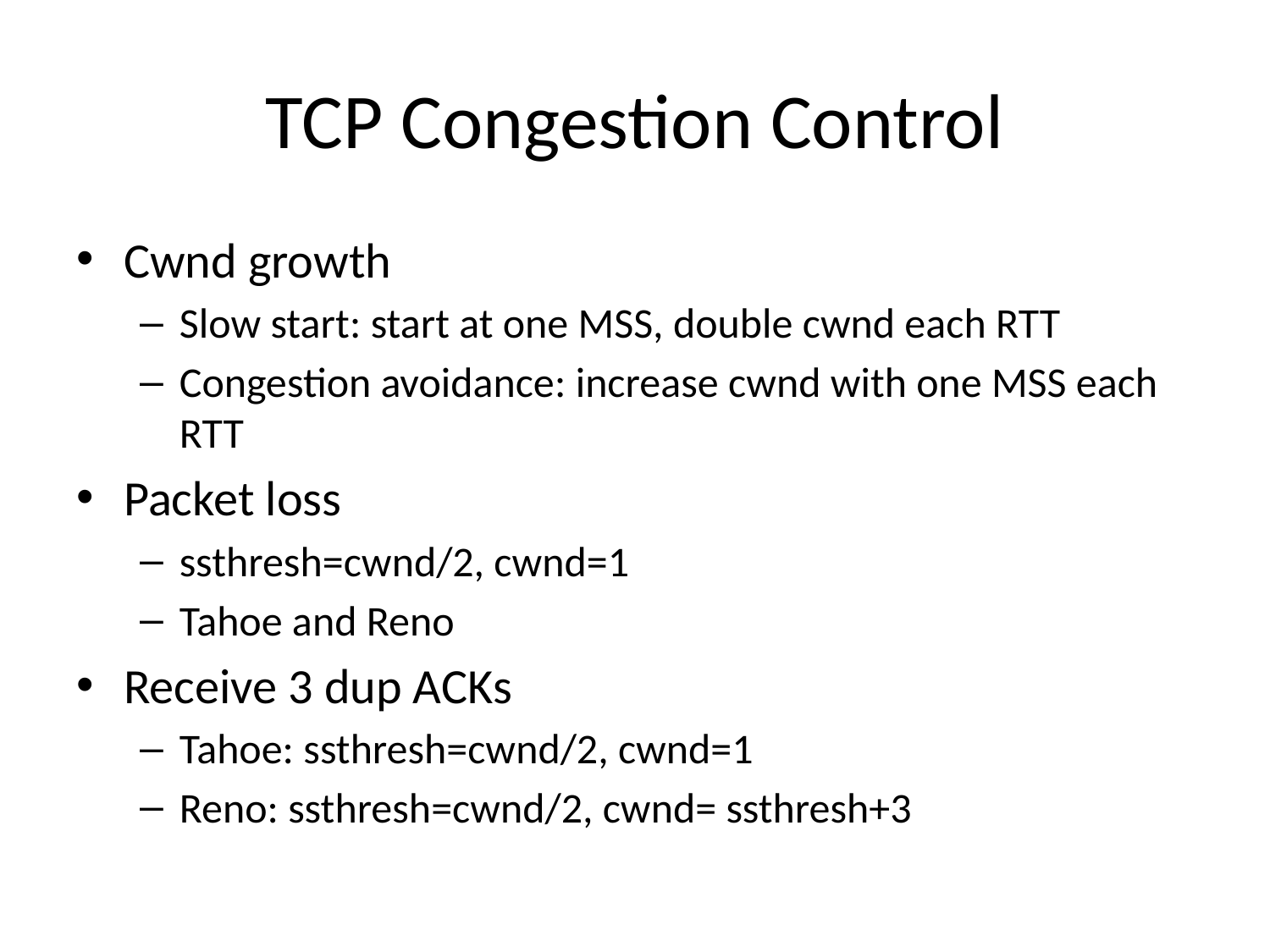

# TCP Congestion Control
Cwnd growth
Slow start: start at one MSS, double cwnd each RTT
Congestion avoidance: increase cwnd with one MSS each RTT
Packet loss
ssthresh=cwnd/2, cwnd=1
Tahoe and Reno
Receive 3 dup ACKs
Tahoe: ssthresh=cwnd/2, cwnd=1
Reno: ssthresh=cwnd/2, cwnd= ssthresh+3